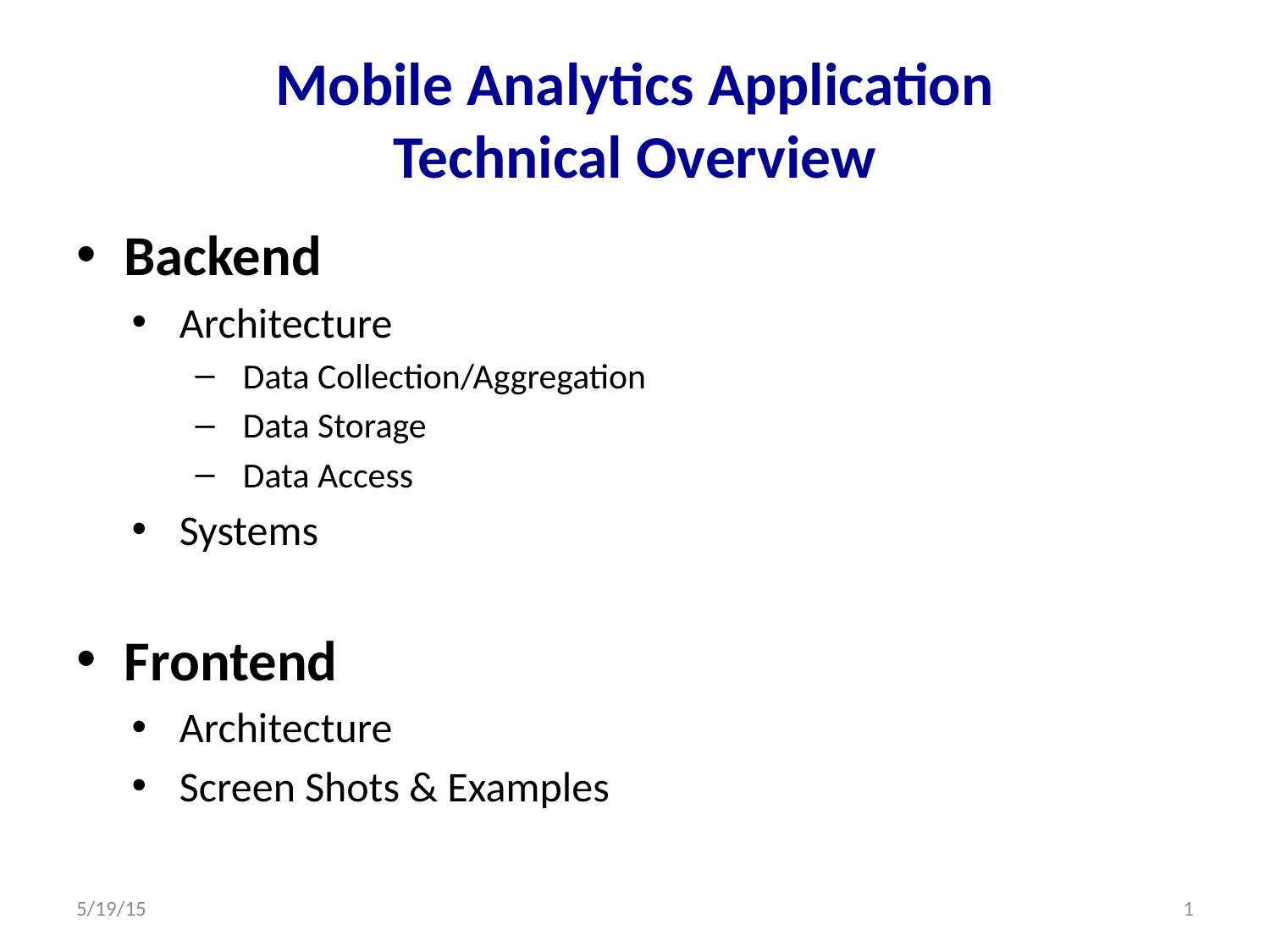

# Mobile Analytics Application Technical Overview
Backend
Architecture
Data Collection/Aggregation
Data Storage
Data Access
Systems

Frontend
Architecture
Screen Shots & Examples
5/19/15
1